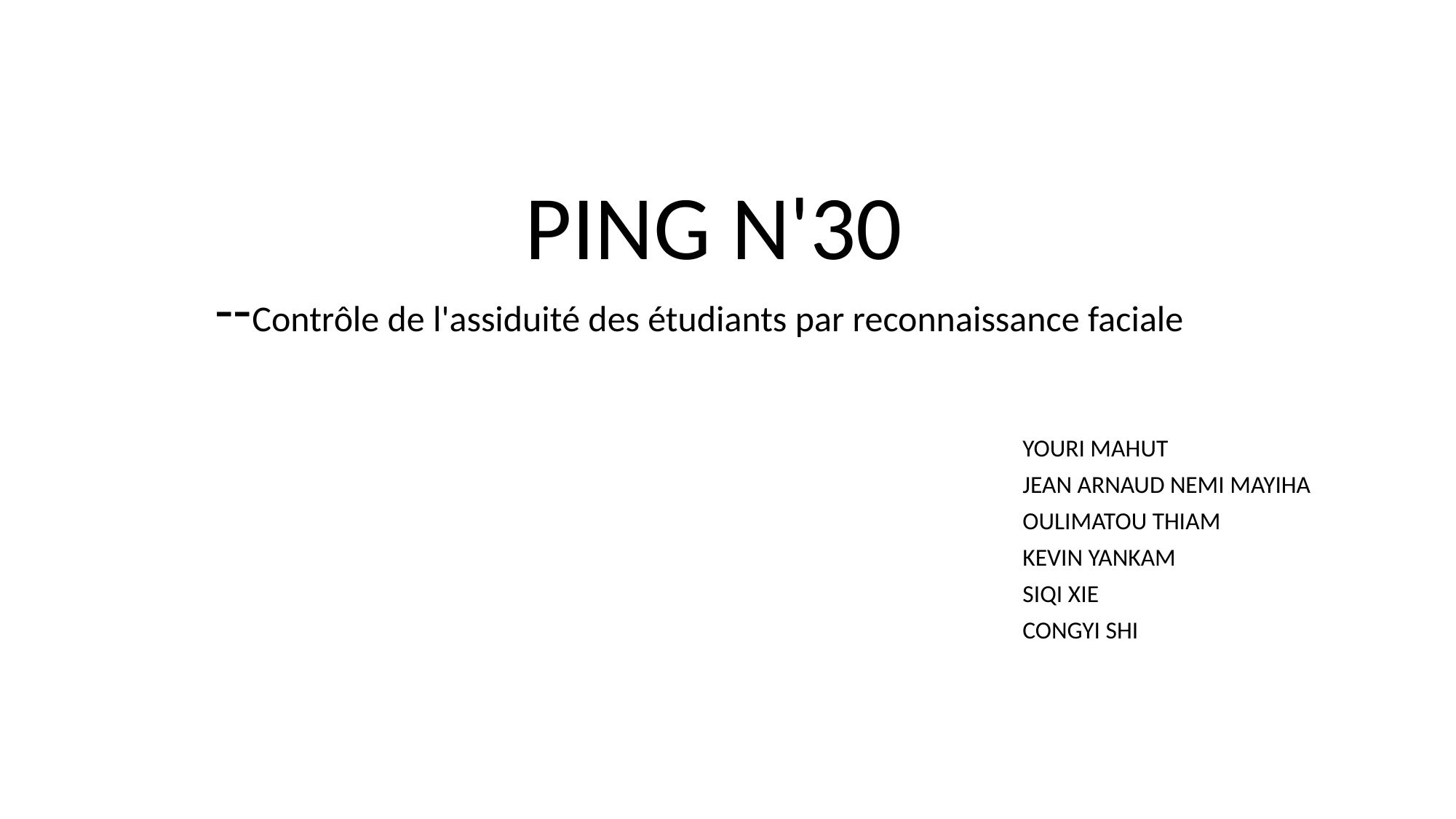

# PING N'30 --Contrôle de l'assiduité des étudiants par reconnaissance faciale
YOURI MAHUT
JEAN ARNAUD NEMI MAYIHA
OULIMATOU THIAM
KEVIN YANKAM
SIQI XIE
CONGYI SHI